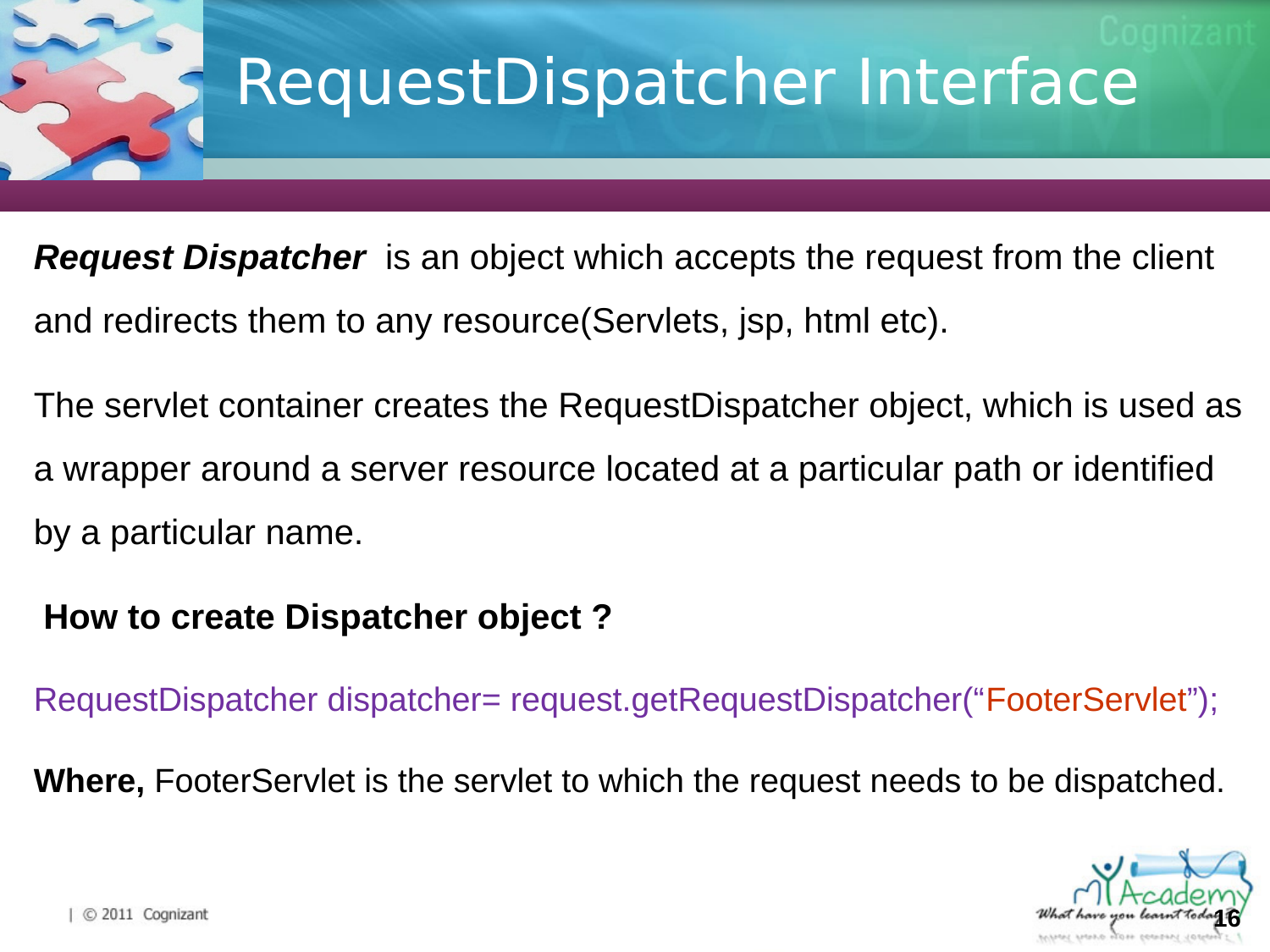

# RequestDispatcher Interface
Request Dispatcher  is an object which accepts the request from the client and redirects them to any resource(Servlets, jsp, html etc).
The servlet container creates the RequestDispatcher object, which is used as a wrapper around a server resource located at a particular path or identified by a particular name.
 How to create Dispatcher object ?
RequestDispatcher dispatcher= request.getRequestDispatcher(“FooterServlet”);
Where, FooterServlet is the servlet to which the request needs to be dispatched.

16